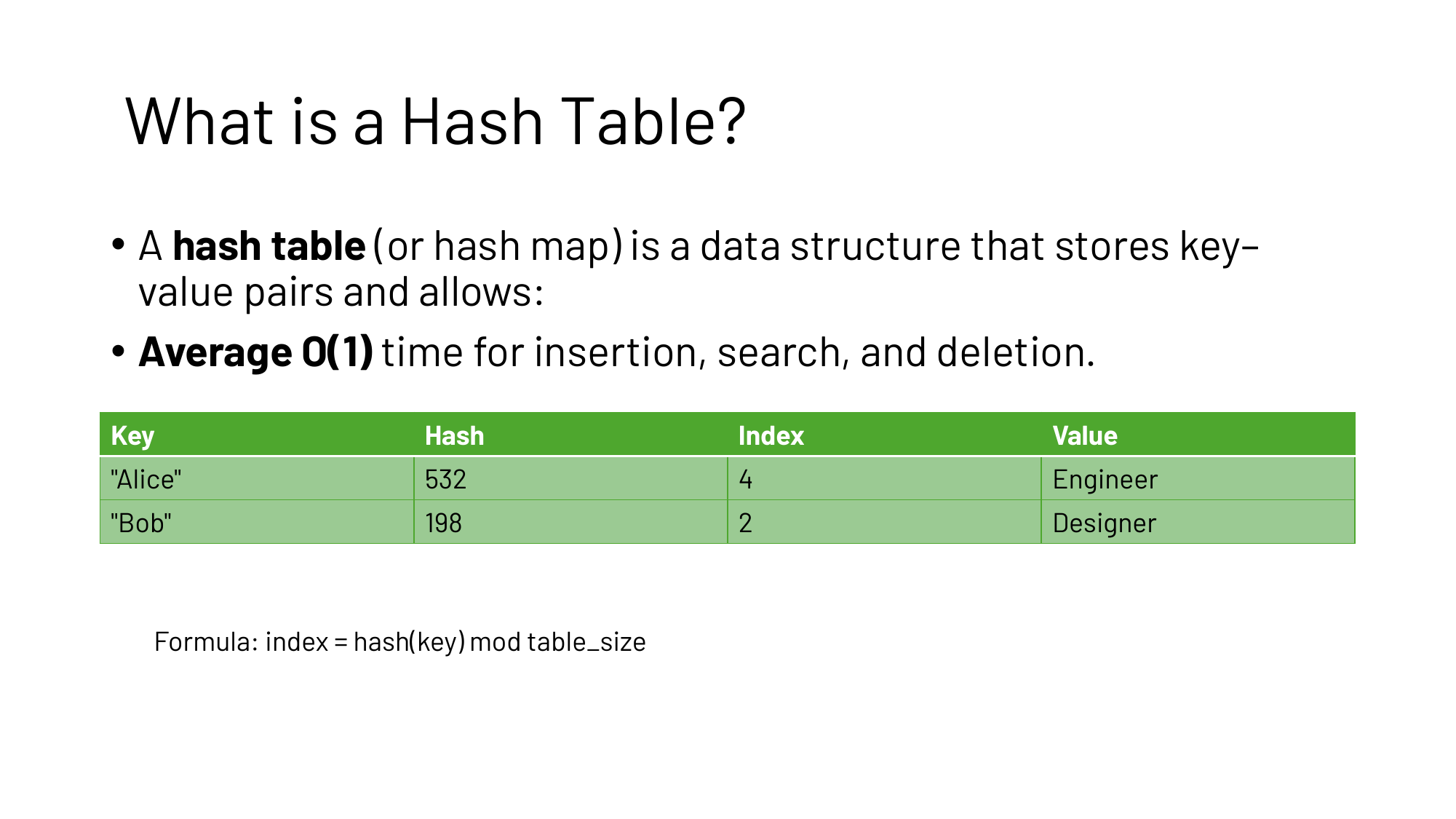

# What is a Hash Table?
A hash table (or hash map) is a data structure that stores key–value pairs and allows:
Average O(1) time for insertion, search, and deletion.

| Key | Hash | Index | Value |
| --- | --- | --- | --- |
| "Alice" | 532 | 4 | Engineer |
| "Bob" | 198 | 2 | Designer |
Formula: index = hash(key) mod table_size